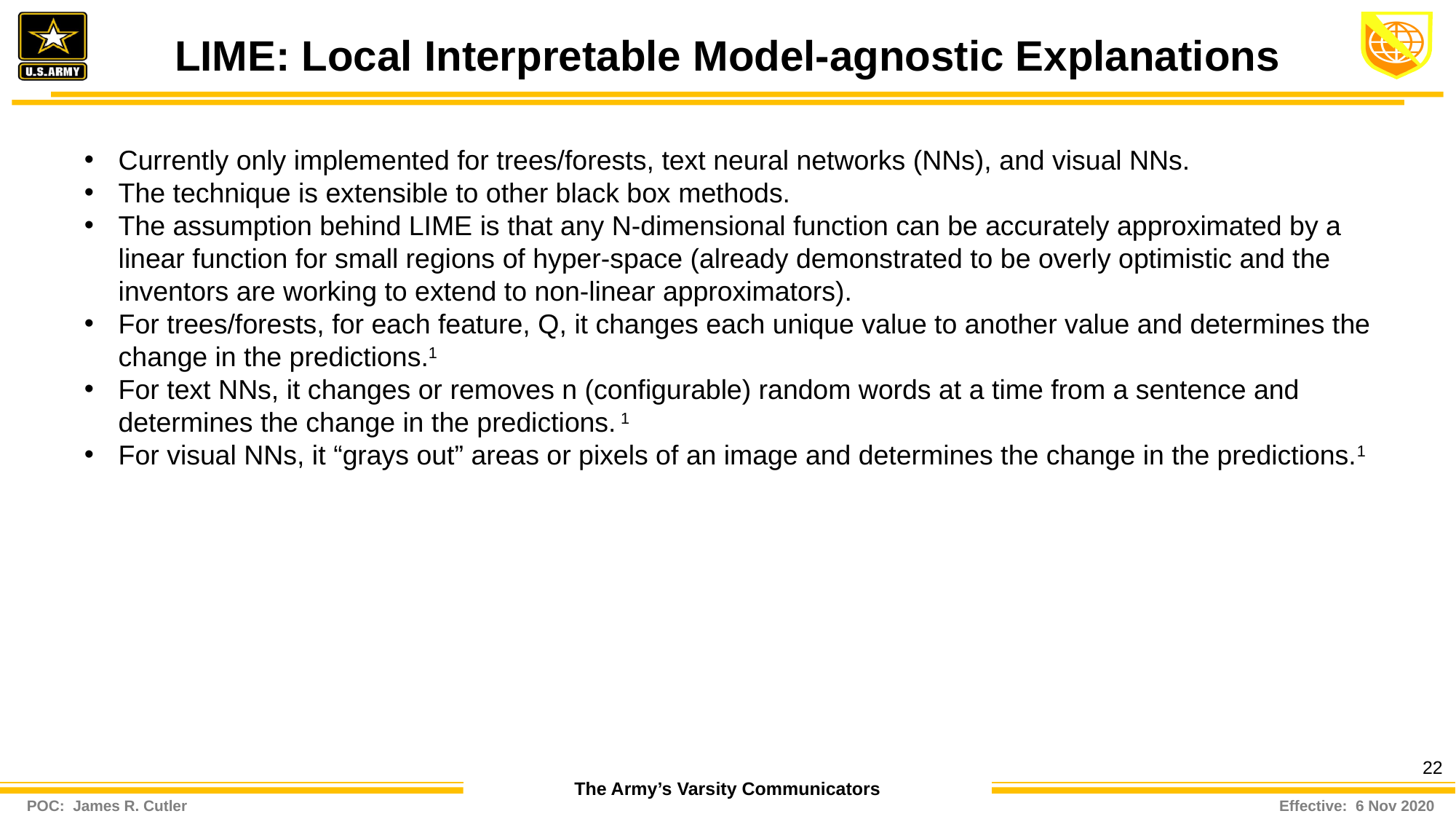

# LIME: Local Interpretable Model-agnostic Explanations
Currently only implemented for trees/forests, text neural networks (NNs), and visual NNs.
The technique is extensible to other black box methods.
The assumption behind LIME is that any N-dimensional function can be accurately approximated by a linear function for small regions of hyper-space (already demonstrated to be overly optimistic and the inventors are working to extend to non-linear approximators).
For trees/forests, for each feature, Q, it changes each unique value to another value and determines the change in the predictions.1
For text NNs, it changes or removes n (configurable) random words at a time from a sentence and determines the change in the predictions. 1
For visual NNs, it “grays out” areas or pixels of an image and determines the change in the predictions.1
22